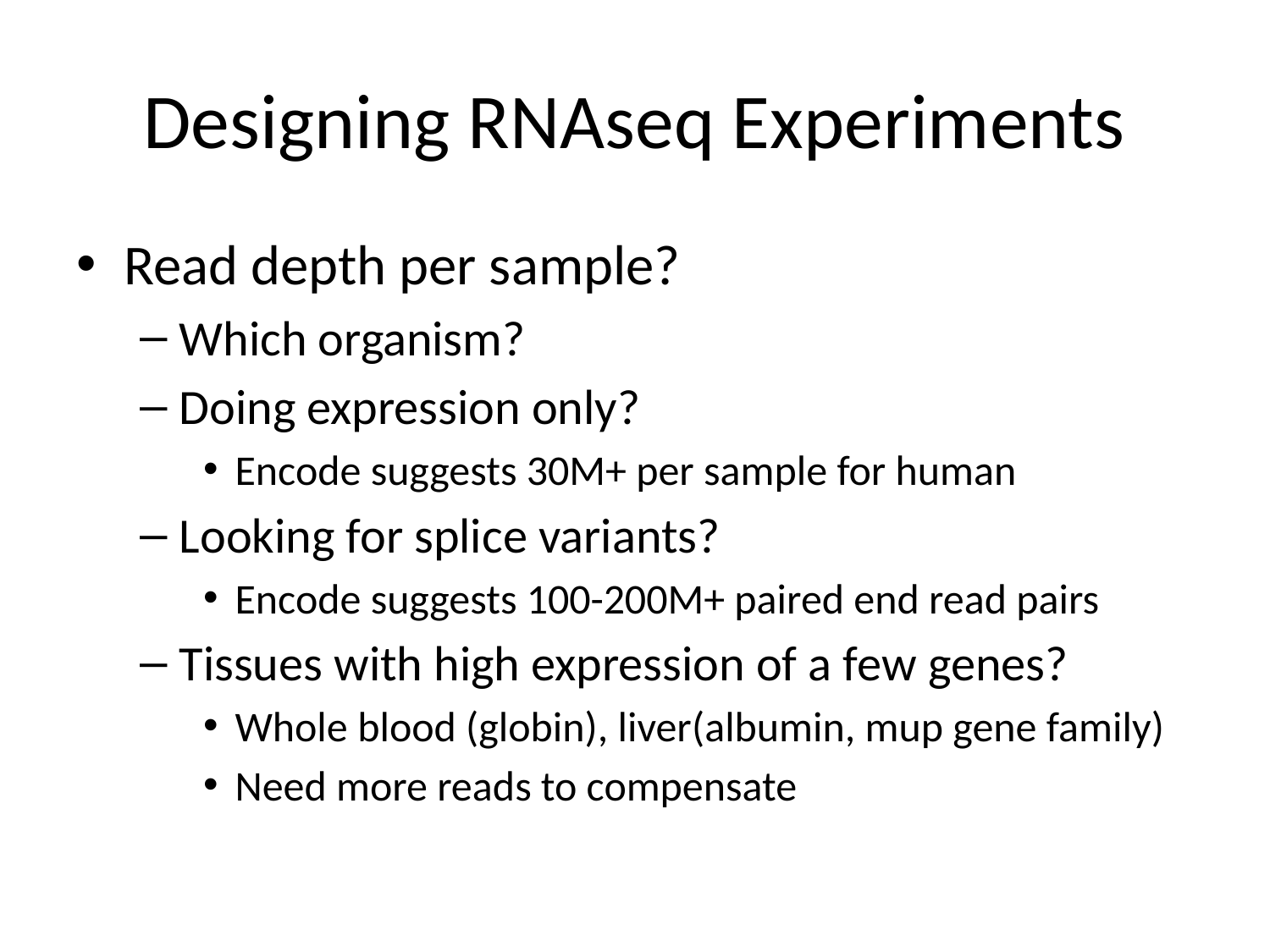

# Designing RNAseq Experiments
Read depth per sample?
Which organism?
Doing expression only?
Encode suggests 30M+ per sample for human
Looking for splice variants?
Encode suggests 100-200M+ paired end read pairs
Tissues with high expression of a few genes?
Whole blood (globin), liver(albumin, mup gene family)
Need more reads to compensate